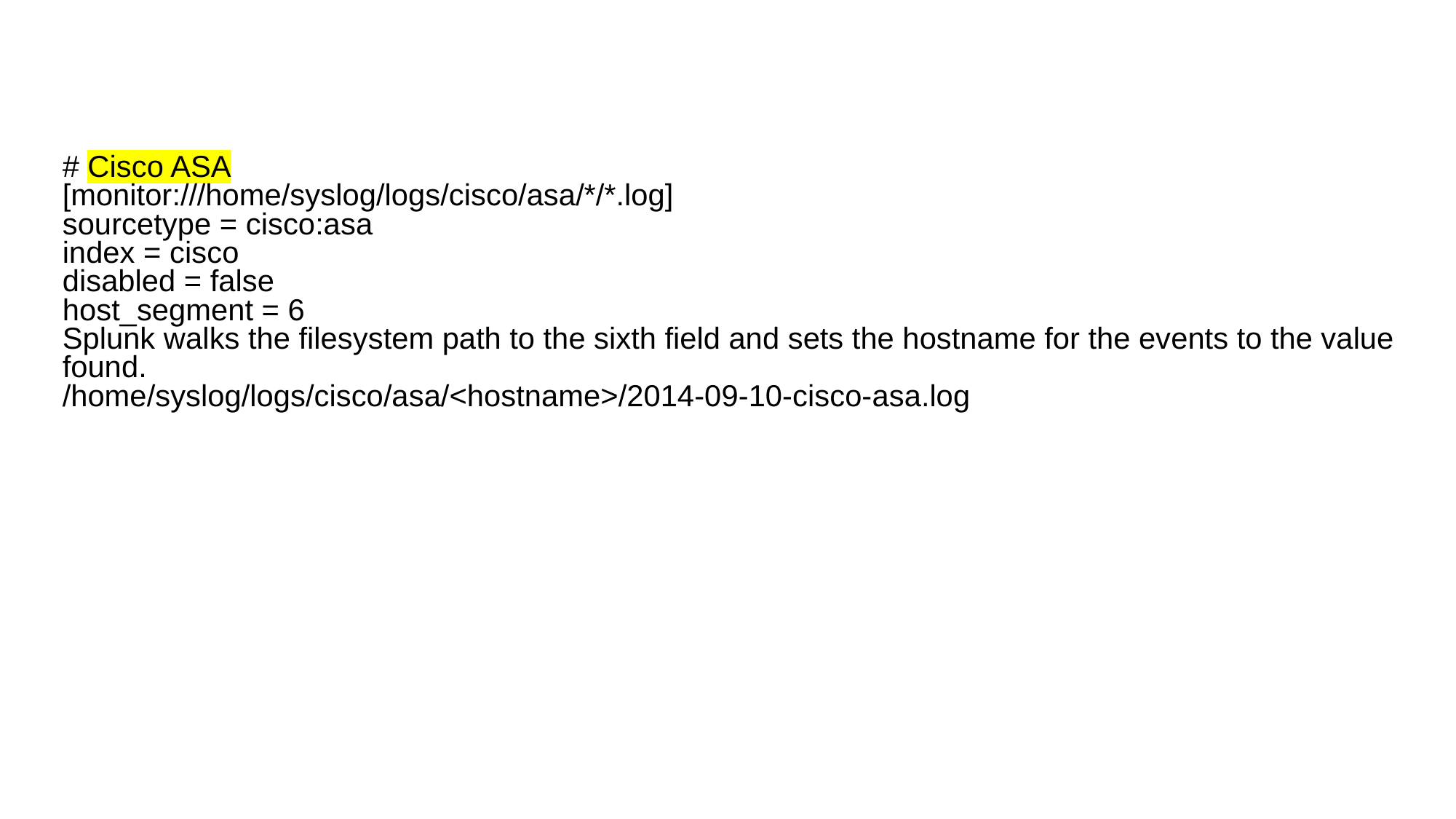

# Cisco ASA [monitor:///home/syslog/logs/cisco/asa/*/*.log] sourcetype = cisco:asa index = cisco disabled = false host_segment = 6
Splunk walks the filesystem path to the sixth field and sets the hostname for the events to the value found.
/home/syslog/logs/cisco/asa/<hostname>/2014-09-10-cisco-asa.log